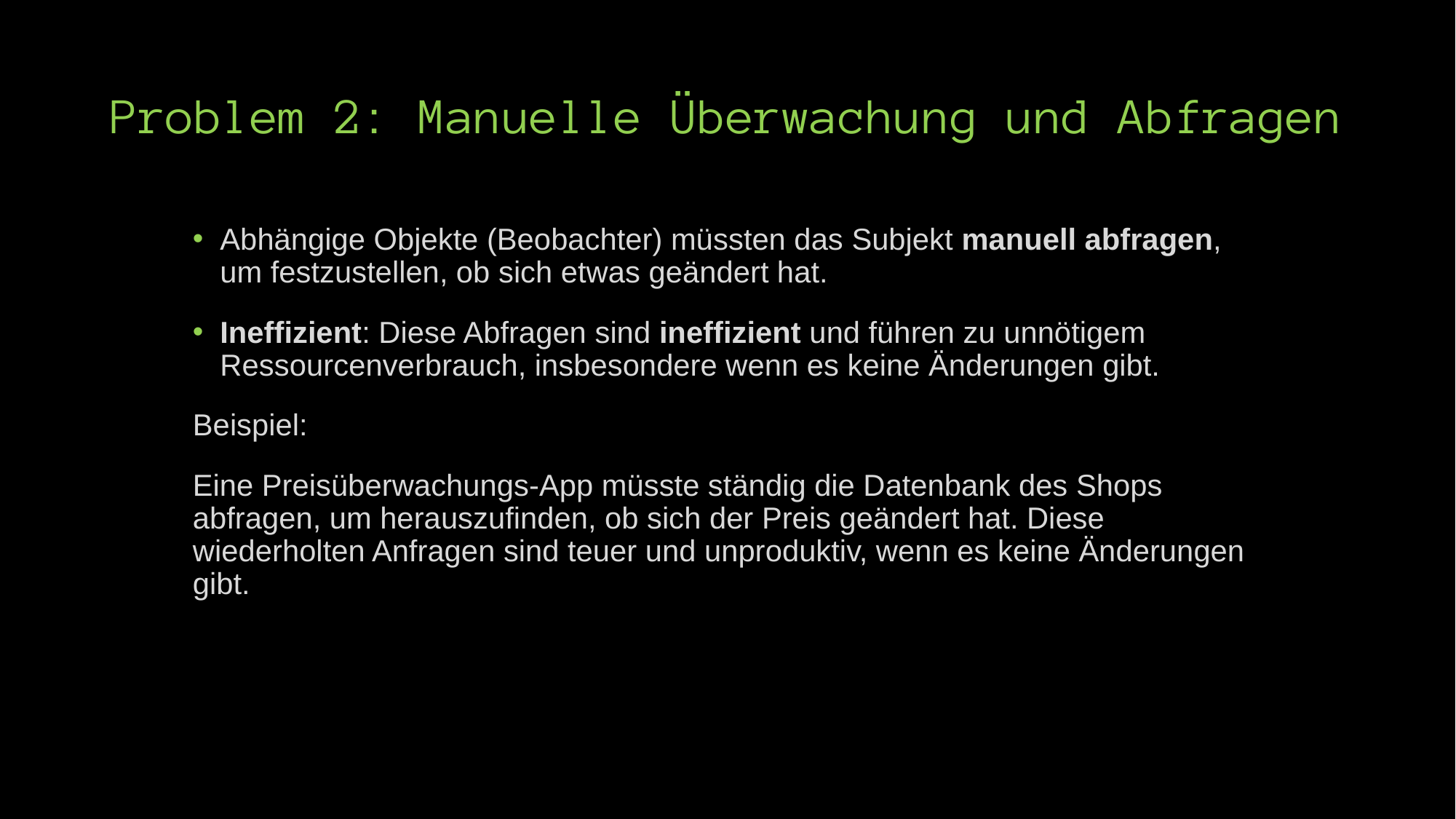

# Problem 2: Manuelle Überwachung und Abfragen
Abhängige Objekte (Beobachter) müssten das Subjekt manuell abfragen, um festzustellen, ob sich etwas geändert hat.
Ineffizient: Diese Abfragen sind ineffizient und führen zu unnötigem Ressourcenverbrauch, insbesondere wenn es keine Änderungen gibt.
Beispiel:
Eine Preisüberwachungs-App müsste ständig die Datenbank des Shops abfragen, um herauszufinden, ob sich der Preis geändert hat. Diese wiederholten Anfragen sind teuer und unproduktiv, wenn es keine Änderungen gibt.